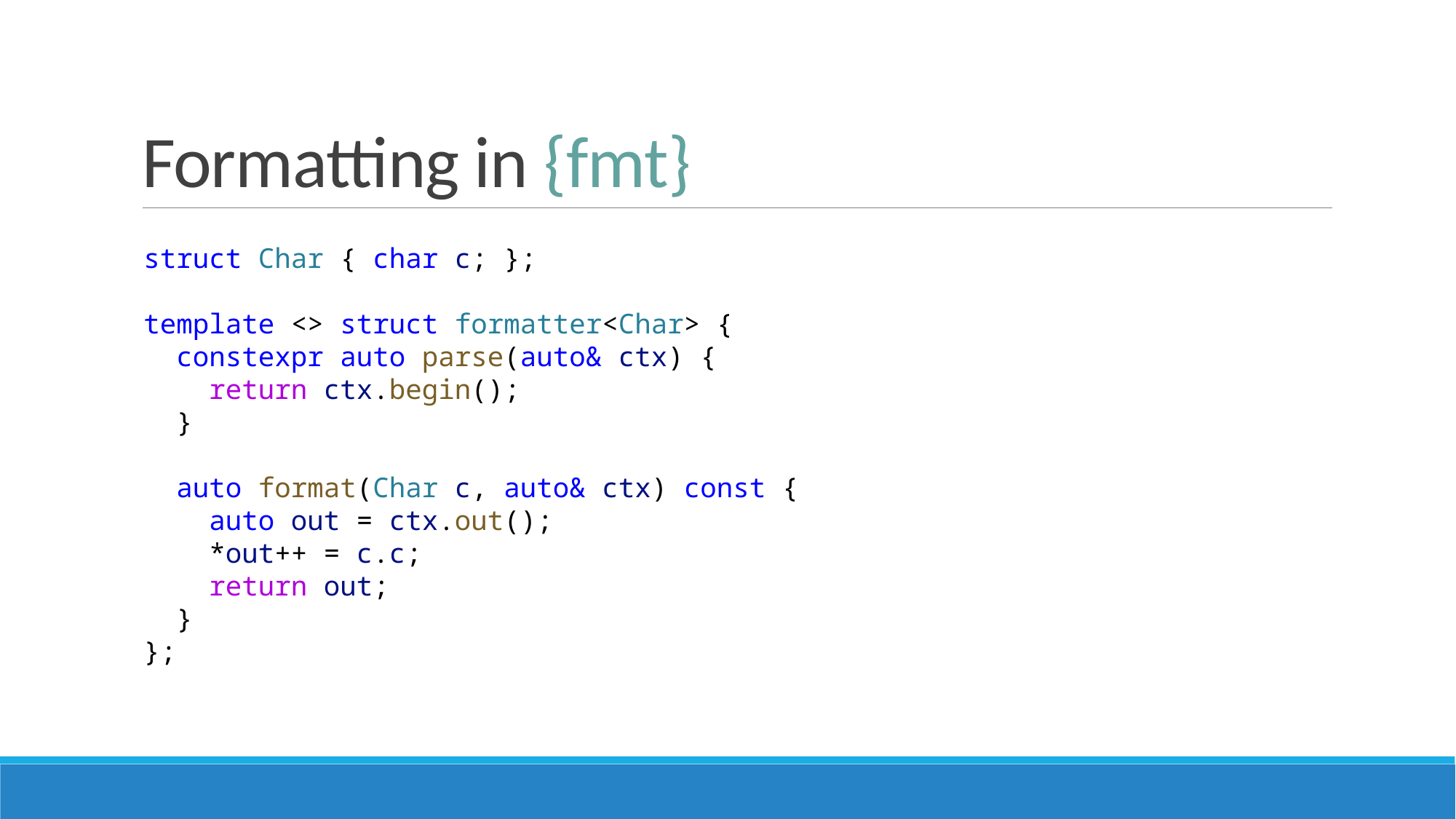

# Formatting in {fmt}
struct Char { char c; };
template <> struct formatter<Char> {
  constexpr auto parse(auto& ctx) {
    return ctx.begin();
  }
  auto format(Char c, auto& ctx) const {
    auto out = ctx.out();
    *out++ = c.c;
    return out;
  }
};